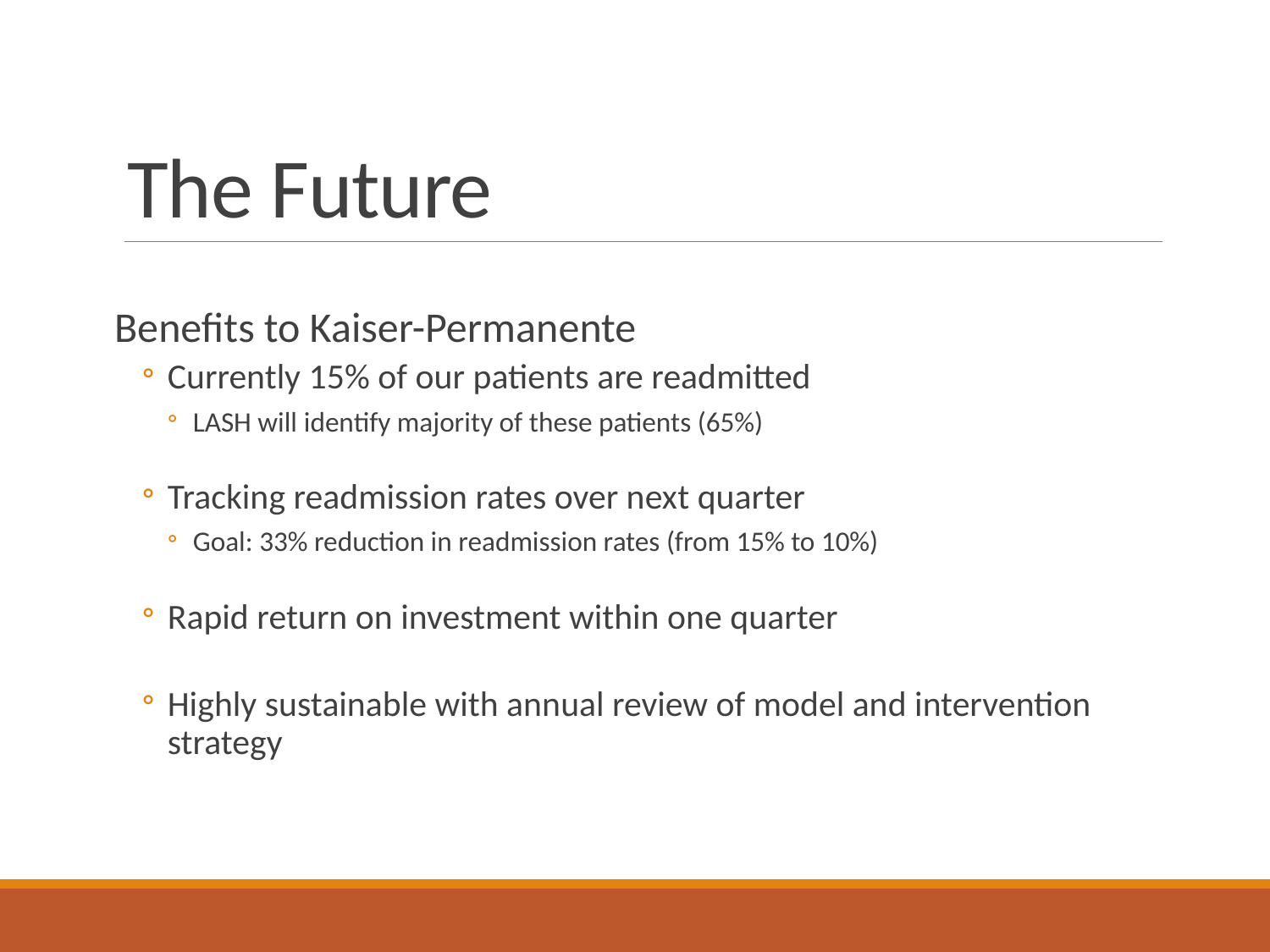

# The Future
Benefits to Kaiser-Permanente
Currently 15% of our patients are readmitted
LASH will identify majority of these patients (65%)
Tracking readmission rates over next quarter
Goal: 33% reduction in readmission rates (from 15% to 10%)
Rapid return on investment within one quarter
Highly sustainable with annual review of model and intervention strategy